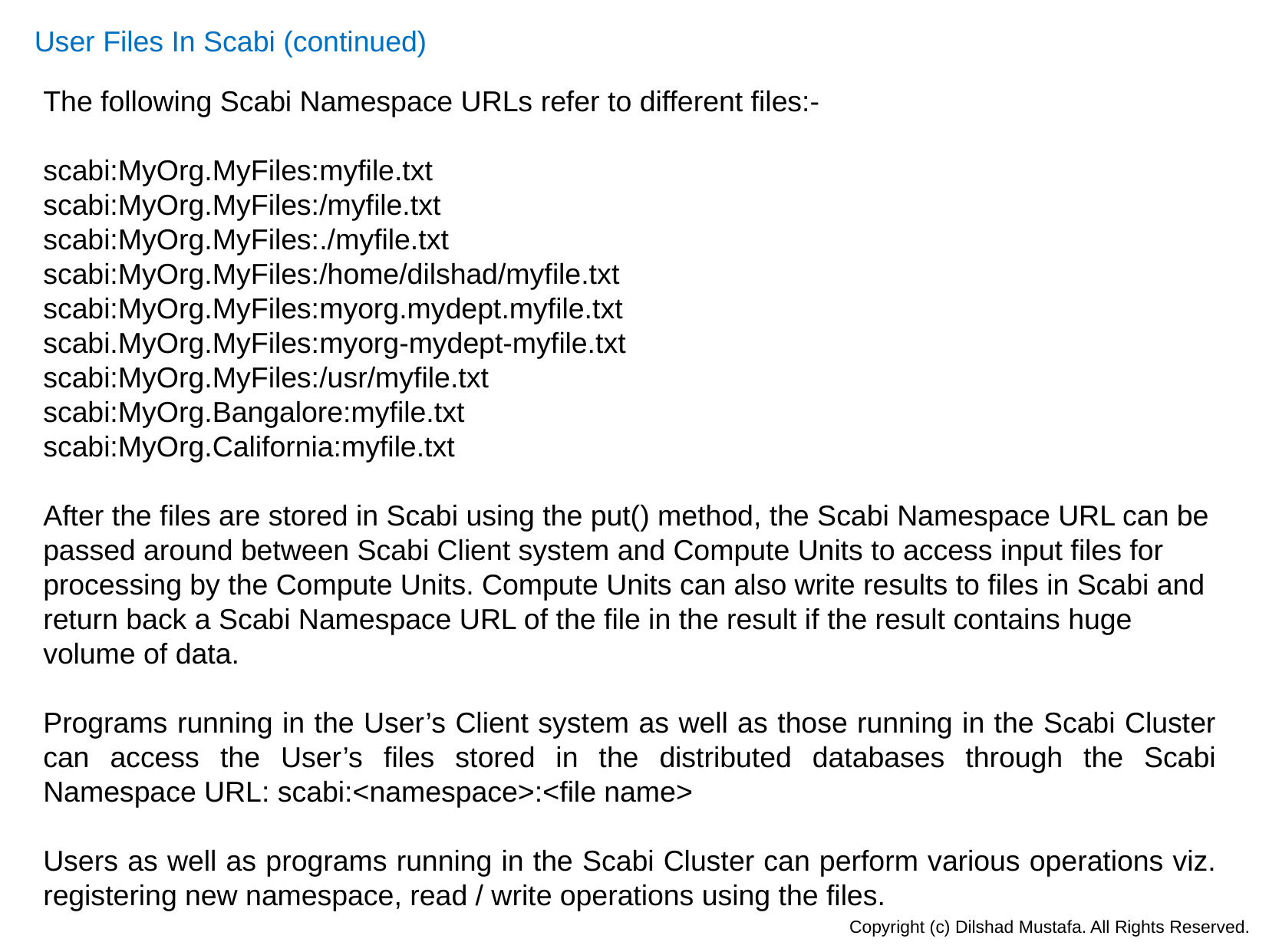

User Files In Scabi (continued)
The following Scabi Namespace URLs refer to different files:-

scabi:MyOrg.MyFiles:myfile.txt
scabi:MyOrg.MyFiles:/myfile.txt
scabi:MyOrg.MyFiles:./myfile.txt
scabi:MyOrg.MyFiles:/home/dilshad/myfile.txt
scabi:MyOrg.MyFiles:myorg.mydept.myfile.txt
scabi.MyOrg.MyFiles:myorg-mydept-myfile.txt
scabi:MyOrg.MyFiles:/usr/myfile.txt
scabi:MyOrg.Bangalore:myfile.txt
scabi:MyOrg.California:myfile.txt

After the files are stored in Scabi using the put() method, the Scabi Namespace URL can be
passed around between Scabi Client system and Compute Units to access input files for
processing by the Compute Units. Compute Units can also write results to files in Scabi and
return back a Scabi Namespace URL of the file in the result if the result contains huge
volume of data.

Programs running in the User’s Client system as well as those running in the Scabi Cluster can access the User’s files stored in the distributed databases through the Scabi Namespace URL: scabi:<namespace>:<file name>

Users as well as programs running in the Scabi Cluster can perform various operations viz. registering new namespace, read / write operations using the files.
Copyright (c) Dilshad Mustafa. All Rights Reserved.